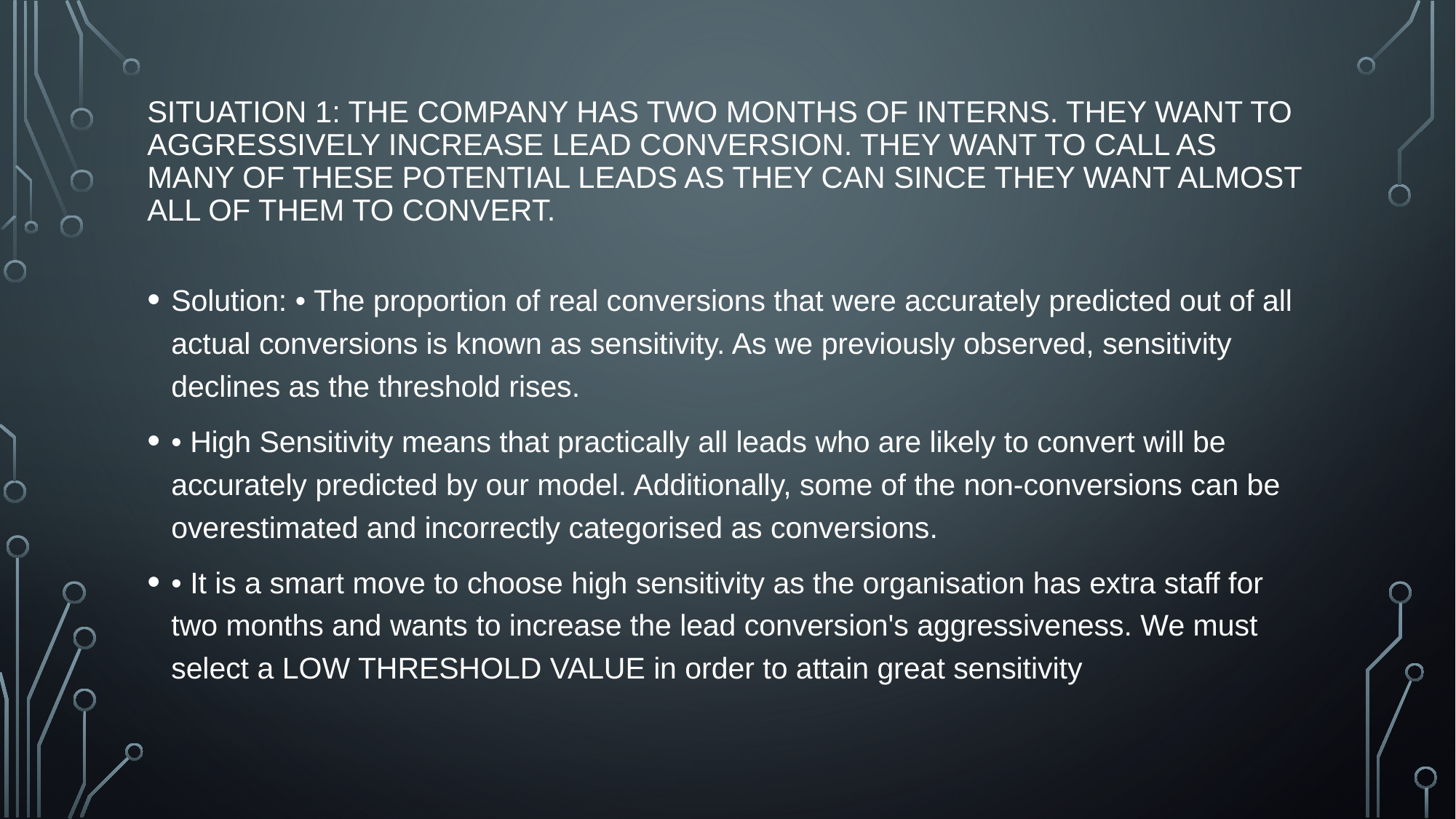

# SITUATION 1: The company has two months of interns. They want to aggressively increase lead conversion. They want to call as many of these potential leads as they can since they want almost all of them to convert.
Solution: • The proportion of real conversions that were accurately predicted out of all actual conversions is known as sensitivity. As we previously observed, sensitivity declines as the threshold rises.
• High Sensitivity means that practically all leads who are likely to convert will be accurately predicted by our model. Additionally, some of the non-conversions can be overestimated and incorrectly categorised as conversions.
• It is a smart move to choose high sensitivity as the organisation has extra staff for two months and wants to increase the lead conversion's aggressiveness. We must select a LOW THRESHOLD VALUE in order to attain great sensitivity